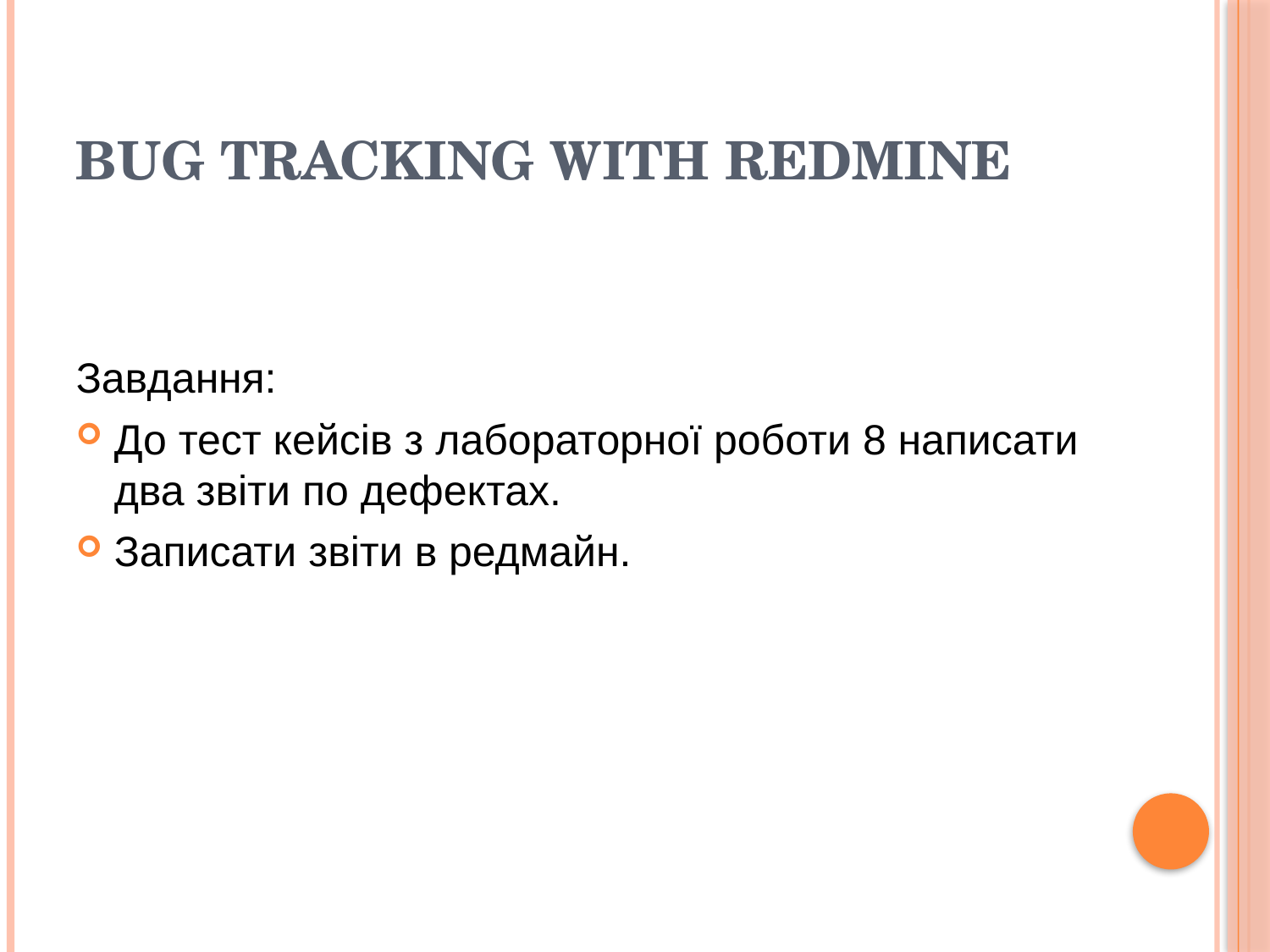

# Bug tracking with Redmine

Завдання:
До тест кейсів з лабораторної роботи 8 написати два звіти по дефектах.
Записати звіти в редмайн.